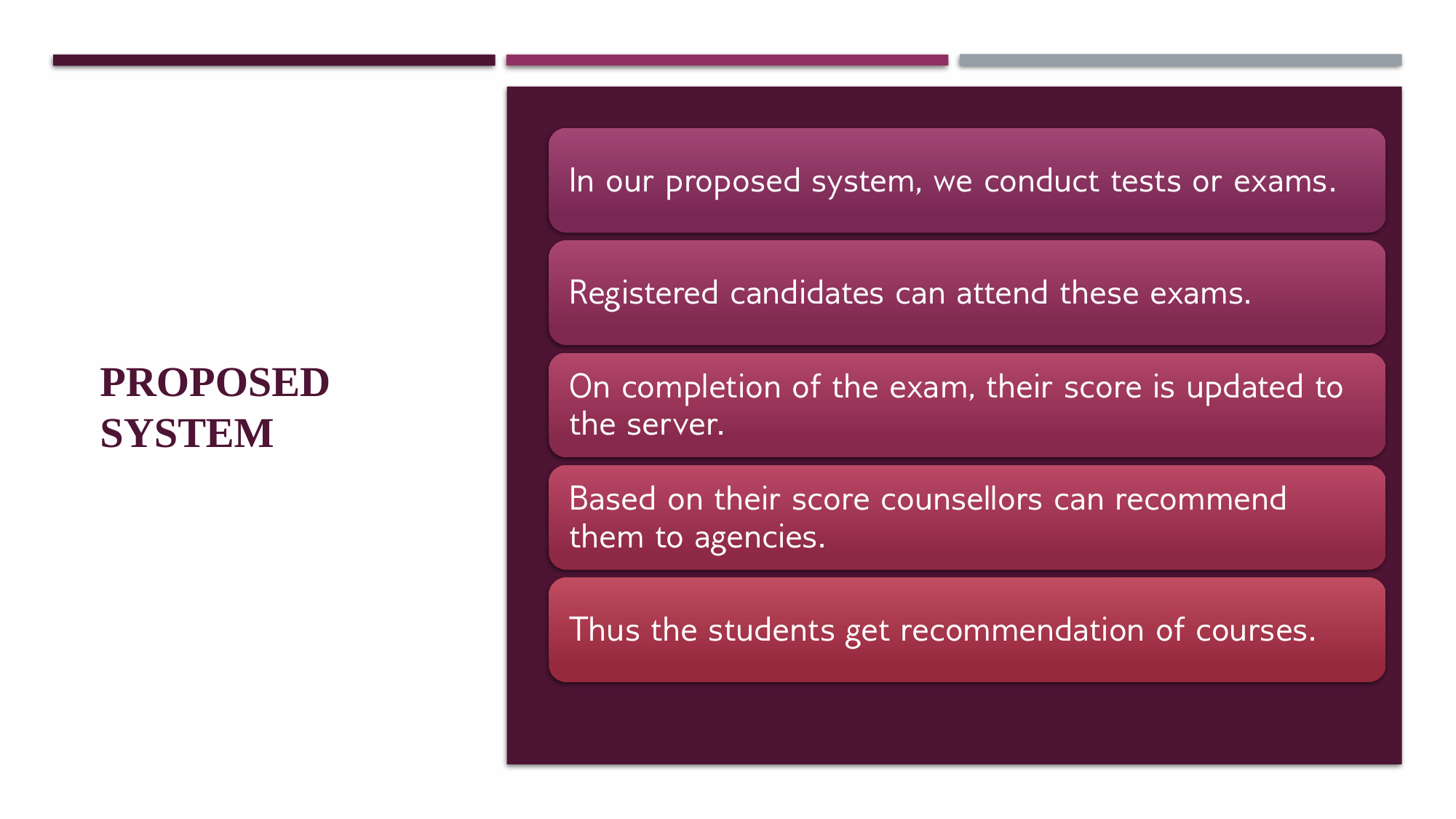

# proposed SYSTEM
In our proposed system, we conduct tests or exams.
Registered candidates can attend these exams.
On completion of the exam, their score is updated to the server.
Based on their score counsellors can recommend them to agencies.
Thus the students get recommendation of courses.